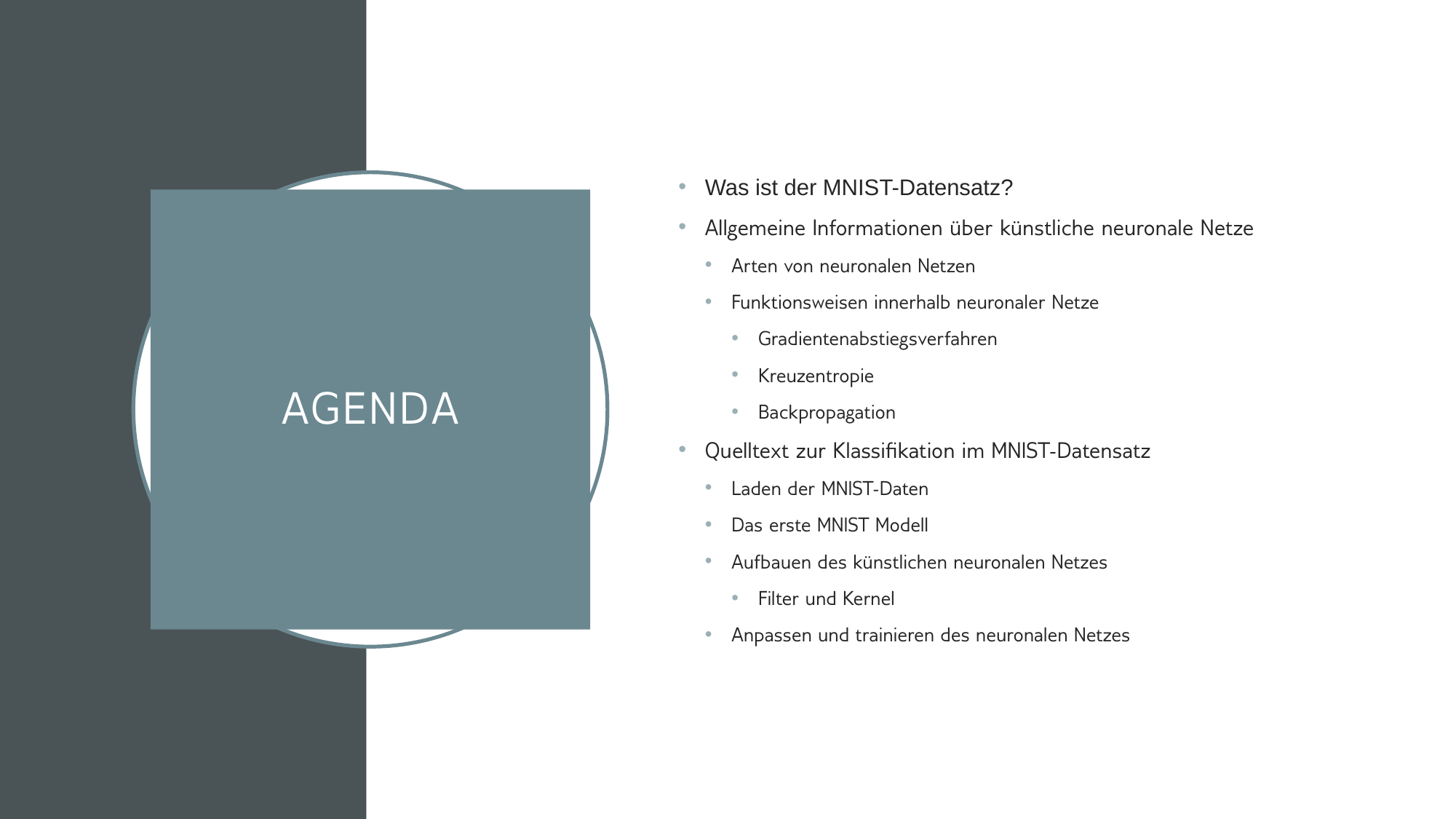

Was ist der MNIST-Datensatz?
Allgemeine Informationen über künstliche neuronale Netze
Arten von neuronalen Netzen
Funktionsweisen innerhalb neuronaler Netze
Gradientenabstiegsverfahren
Kreuzentropie
Backpropagation
Quelltext zur Klassifikation im MNIST-Datensatz
Laden der MNIST-Daten
Das erste MNIST Modell
Aufbauen des künstlichen neuronalen Netzes
Filter und Kernel
Anpassen und trainieren des neuronalen Netzes

# Agenda